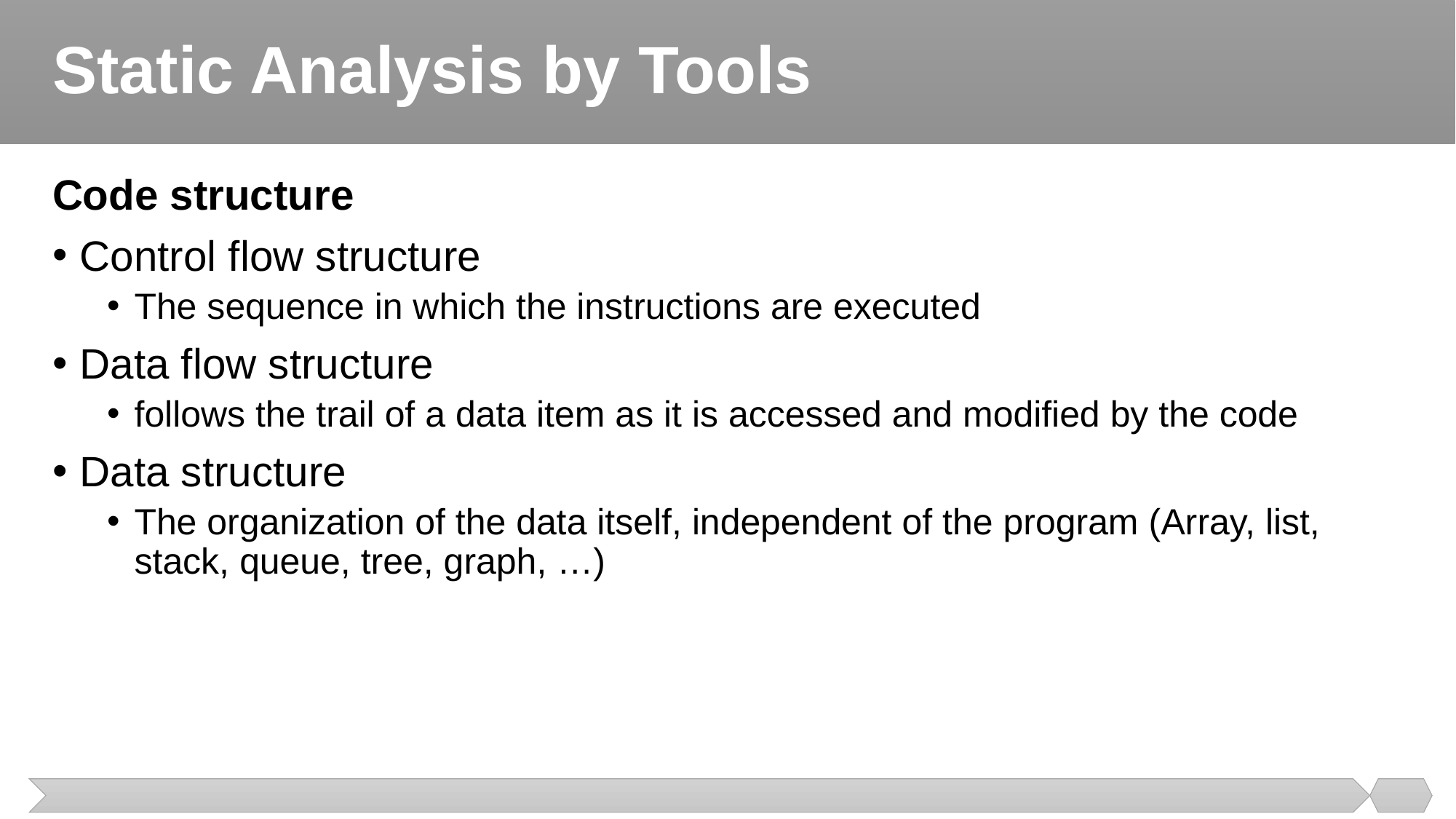

# Static Analysis by Tools
Code structure
Control flow structure
The sequence in which the instructions are executed
Data flow structure
follows the trail of a data item as it is accessed and modified by the code
Data structure
The organization of the data itself, independent of the program (Array, list, stack, queue, tree, graph, …)